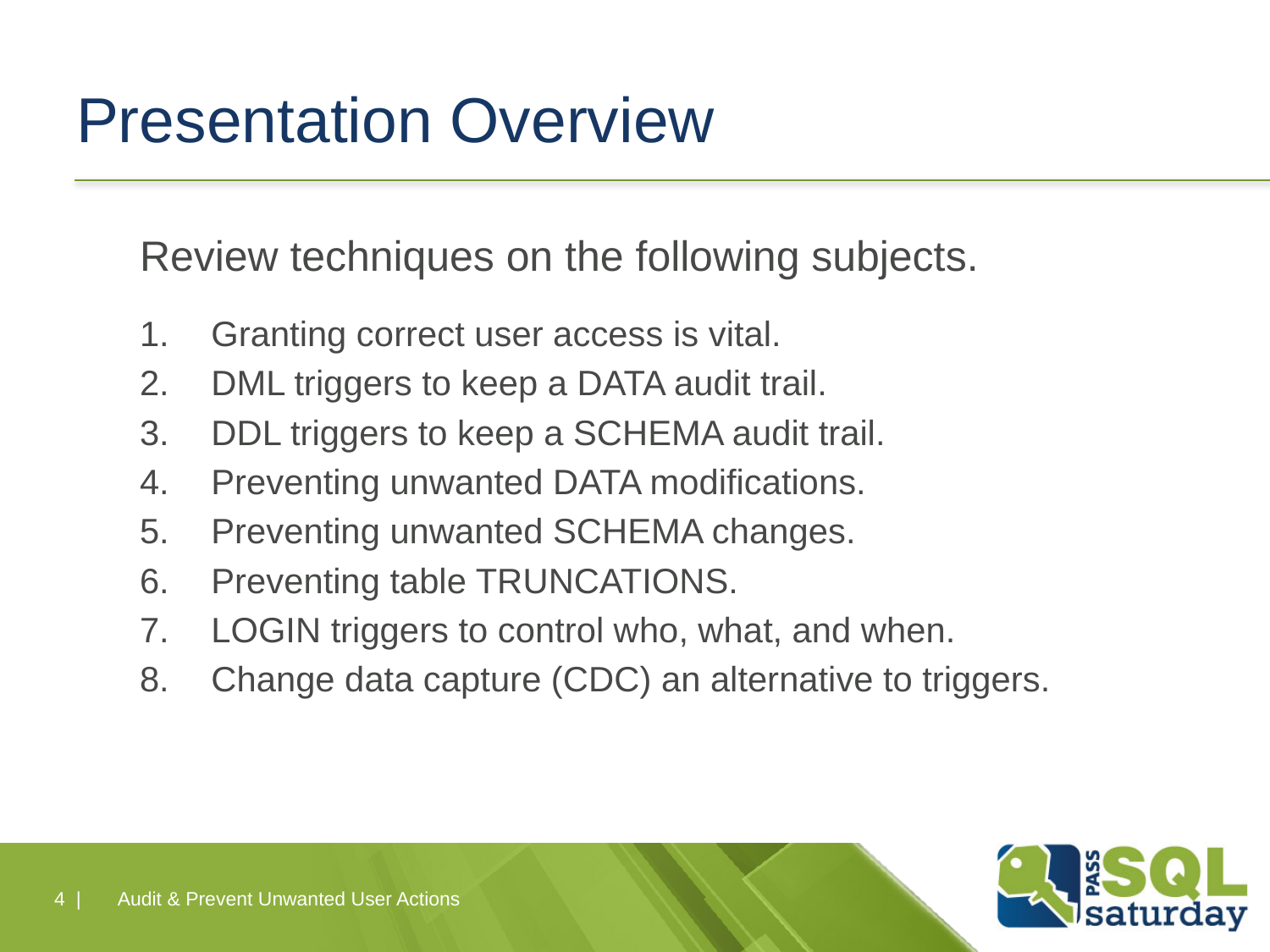

# Presentation Overview
Review techniques on the following subjects.

Granting correct user access is vital.
DML triggers to keep a DATA audit trail.
DDL triggers to keep a SCHEMA audit trail.
Preventing unwanted DATA modifications.
Preventing unwanted SCHEMA changes.
Preventing table TRUNCATIONS.
LOGIN triggers to control who, what, and when.
Change data capture (CDC) an alternative to triggers.
4  |
Audit & Prevent Unwanted User Actions